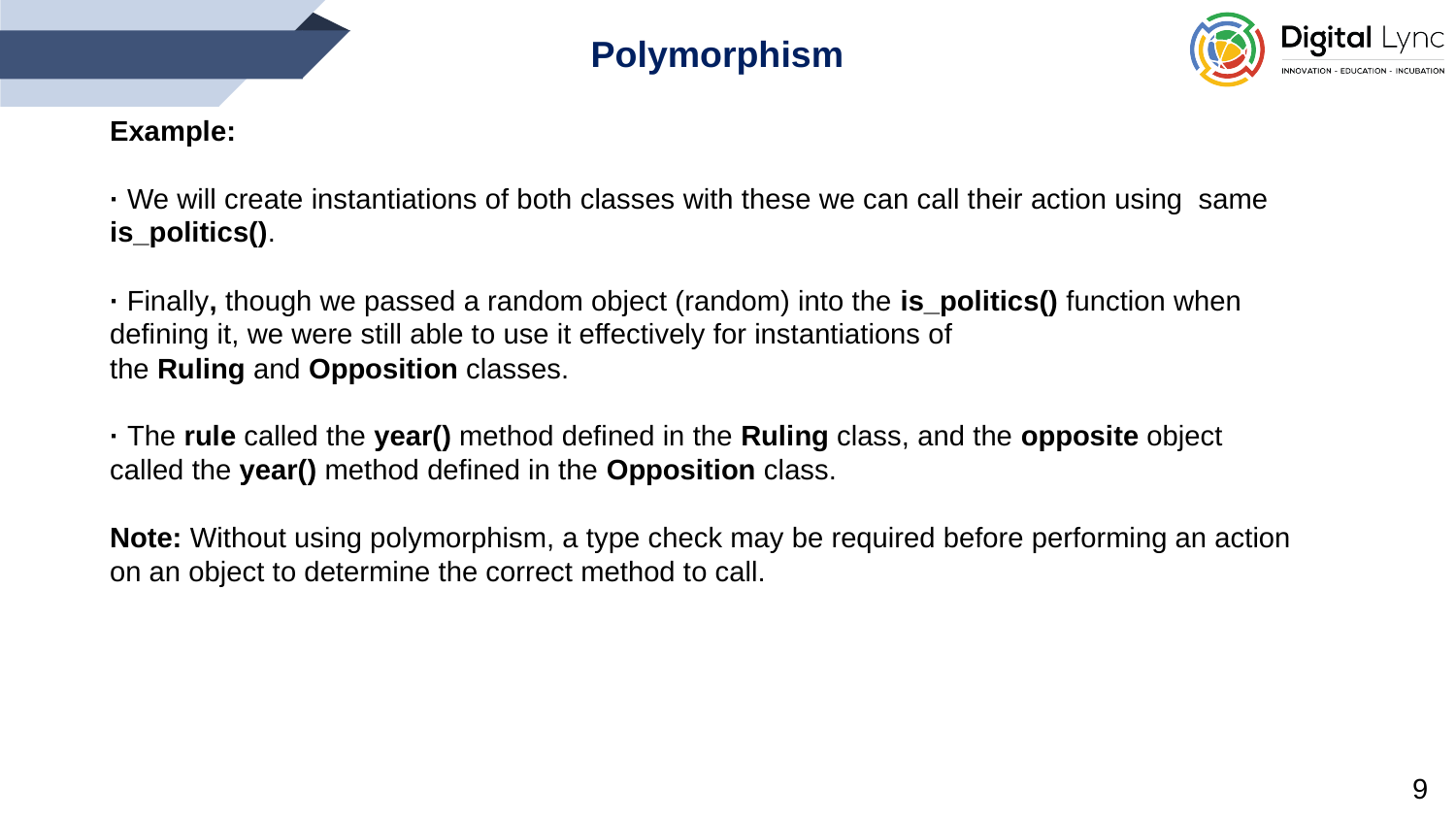

Polymorphism
Example:

· We will create instantiations of both classes with these we can call their action using  same is_politics().

· Finally, though we passed a random object (random) into the is_politics() function when defining it, we were still able to use it effectively for instantiations of the Ruling and Opposition classes.

· The rule called the year() method defined in the Ruling class, and the opposite object called the year() method defined in the Opposition class.

Note: Without using polymorphism, a type check may be required before performing an action on an object to determine the correct method to call.

9